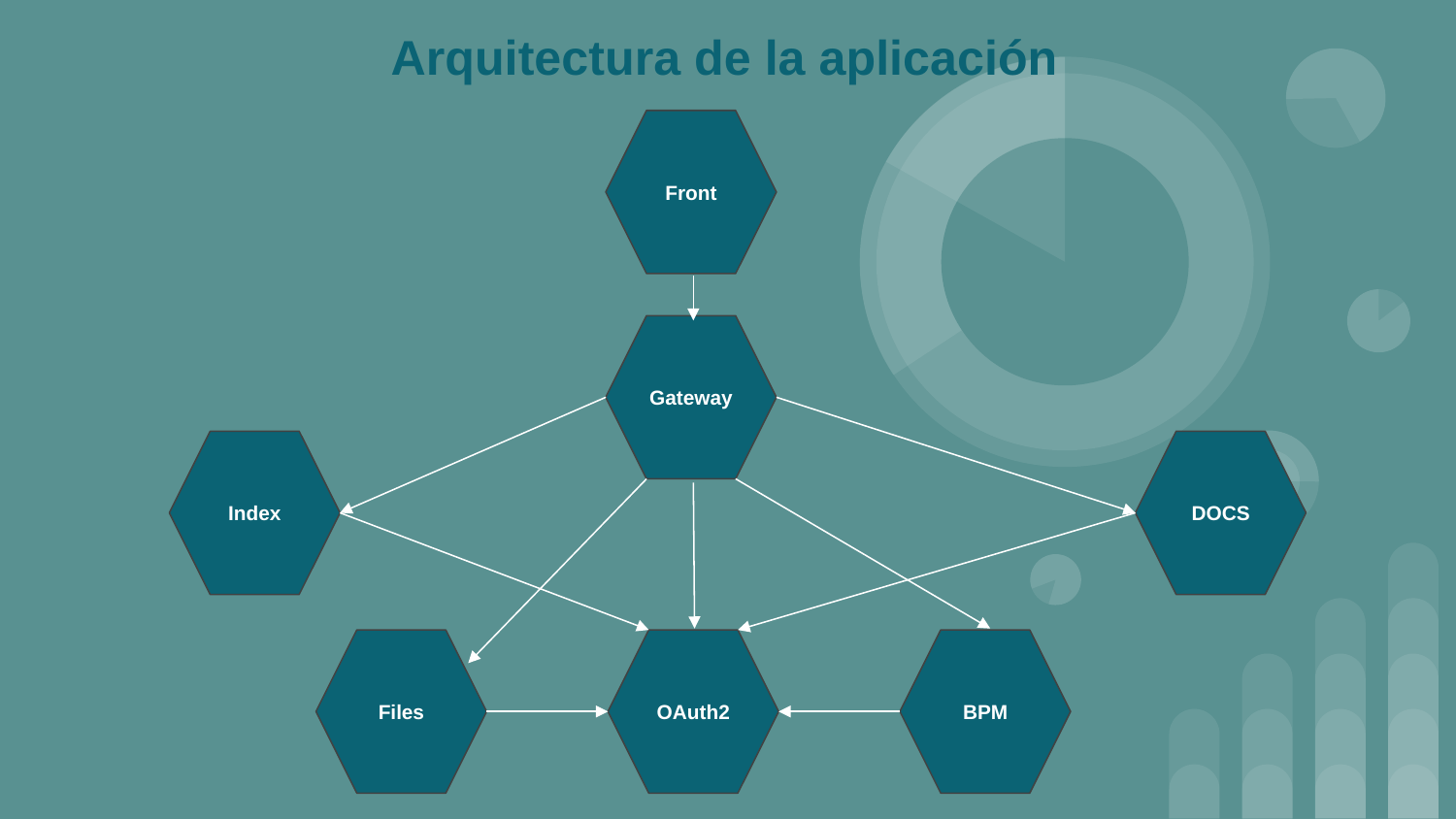

# Arquitectura de la aplicación
Front
Gateway
Index
DOCS
Files
OAuth2
BPM